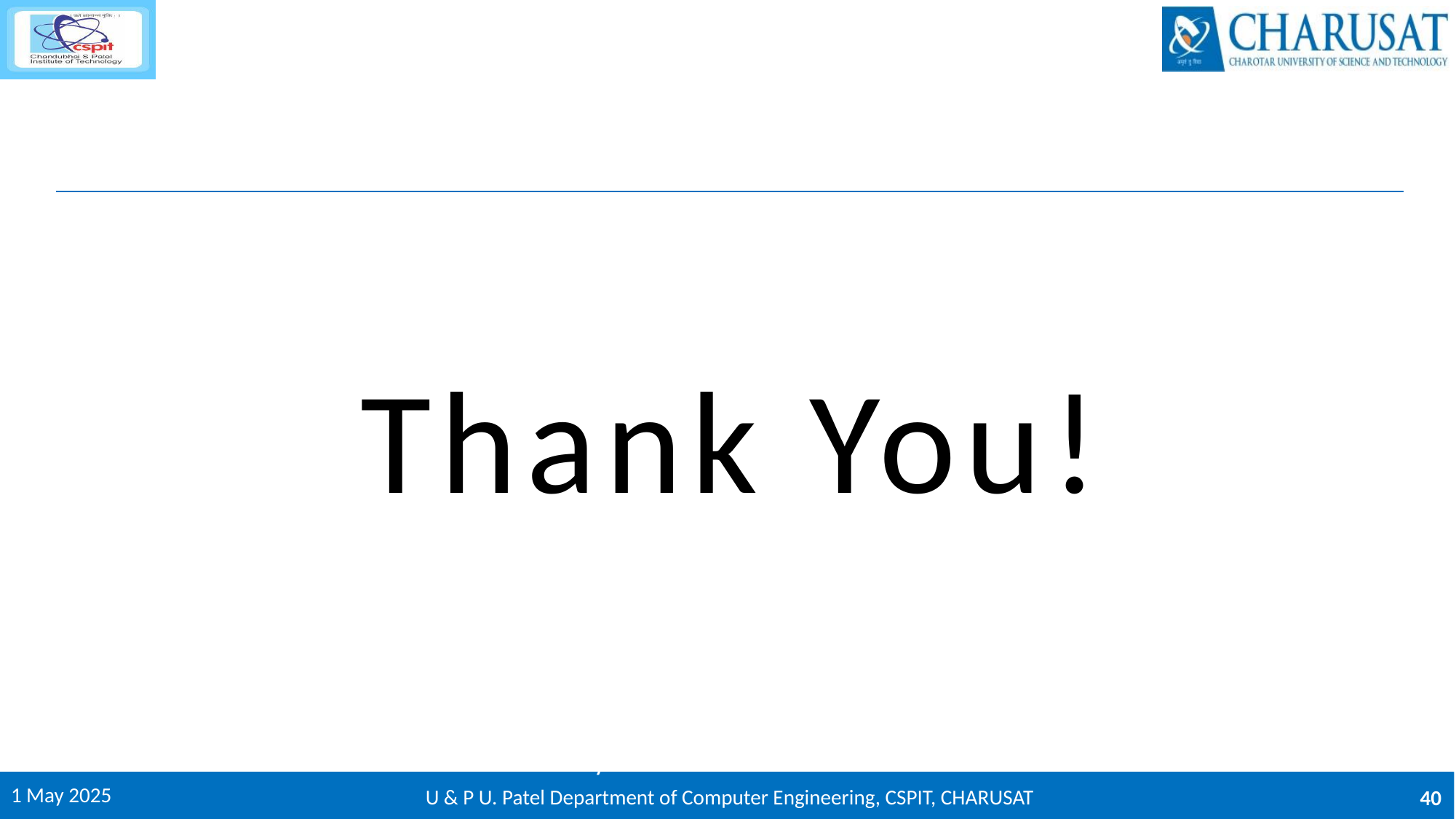

Thank You!
Weekly task
1 May 2025
U & P U. Patel Department of Computer Engineering, CSPIT, CHARUSAT
40